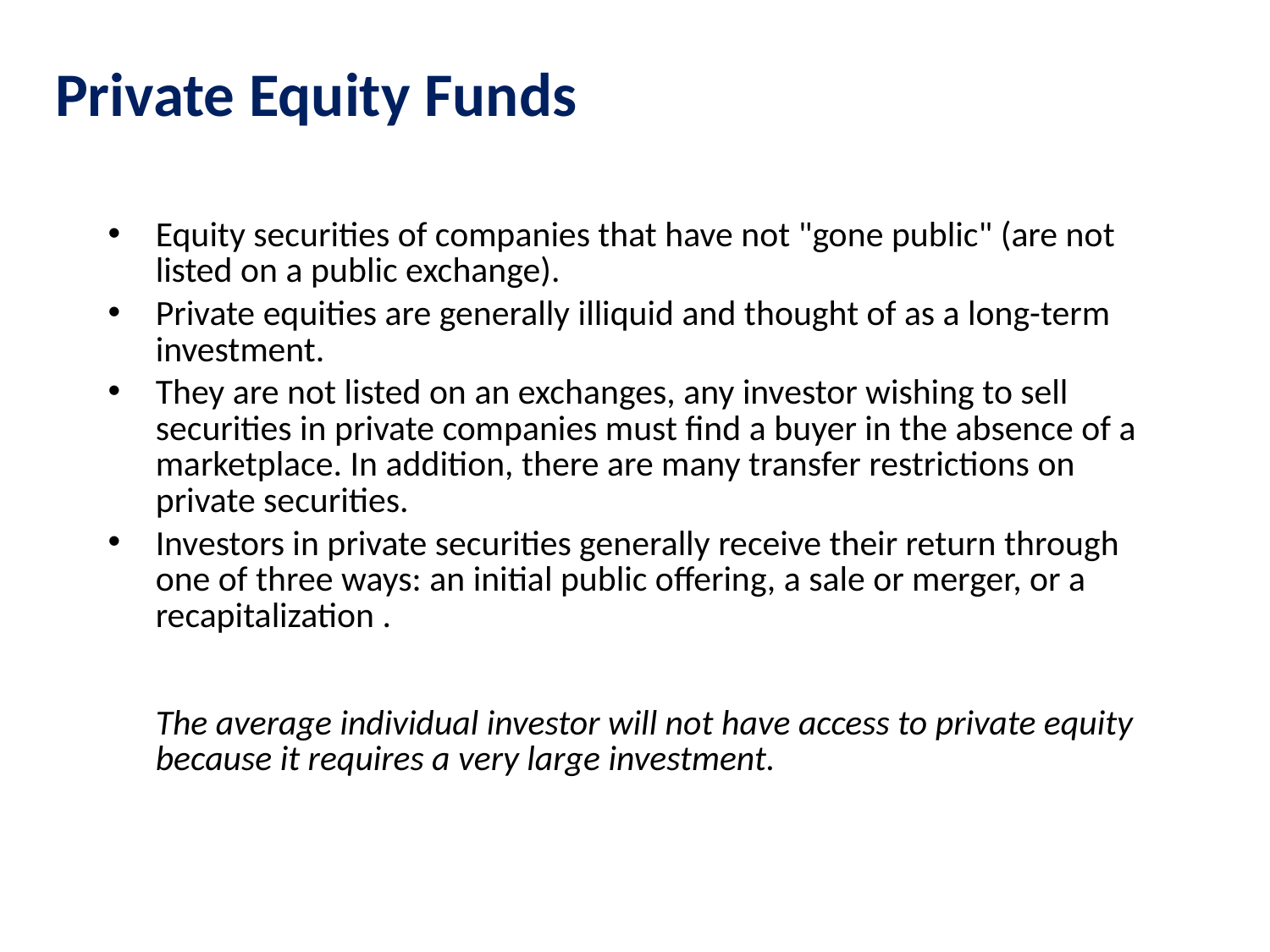

# Private Equity Funds
Equity securities of companies that have not "gone public" (are not listed on a public exchange).
Private equities are generally illiquid and thought of as a long-term investment.
They are not listed on an exchanges, any investor wishing to sell securities in private companies must find a buyer in the absence of a marketplace. In addition, there are many transfer restrictions on private securities.
Investors in private securities generally receive their return through one of three ways: an initial public offering, a sale or merger, or a recapitalization .
The average individual investor will not have access to private equity because it requires a very large investment.